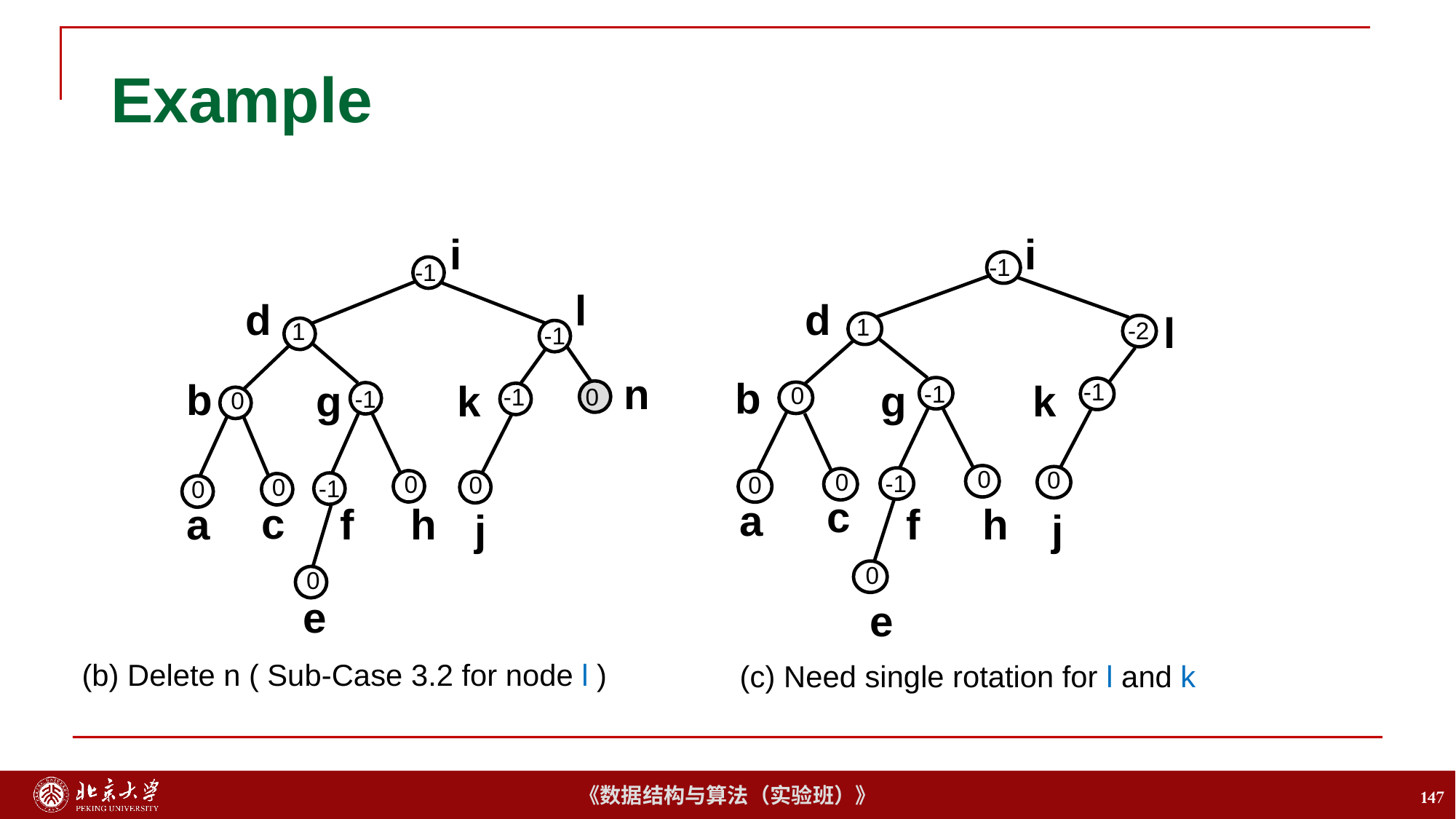

# Example
i
-1

d
l
1

-2

b
g
k
-1

-1
0

0
0

0

-1

0

c
a
f
h

j
0

e
(c) Need single rotation for l and k
i
-1

l
d
1

-1

n
b
g
k

-1
0

-1
0

0
0

0

-1

0

c
f
h
a
j

0

e
(b) Delete n ( Sub-Case 3.2 for node l )
147